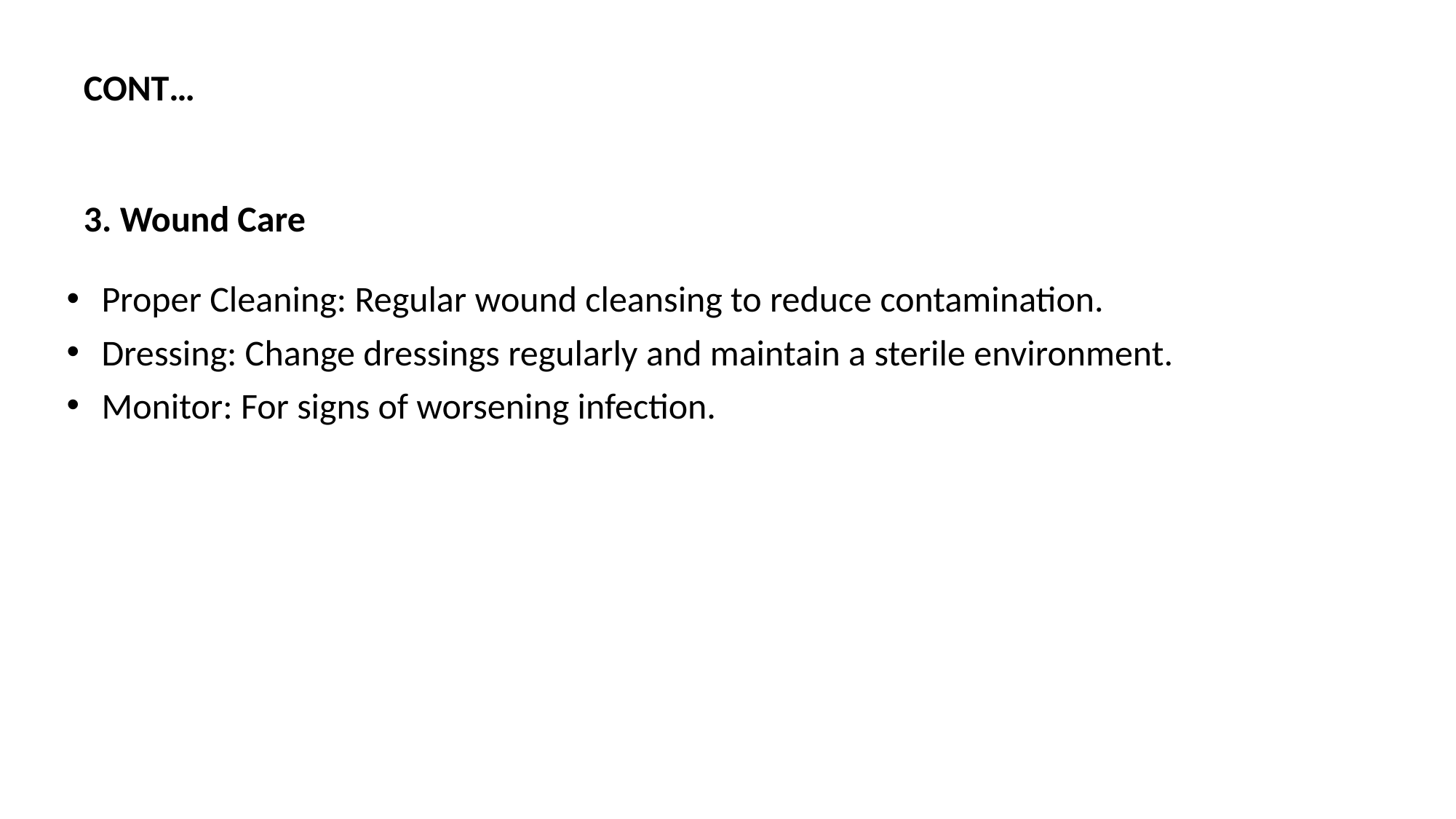

CONT…

3. Wound Care
Proper Cleaning: Regular wound cleansing to reduce contamination.
Dressing: Change dressings regularly and maintain a sterile environment.
Monitor: For signs of worsening infection.